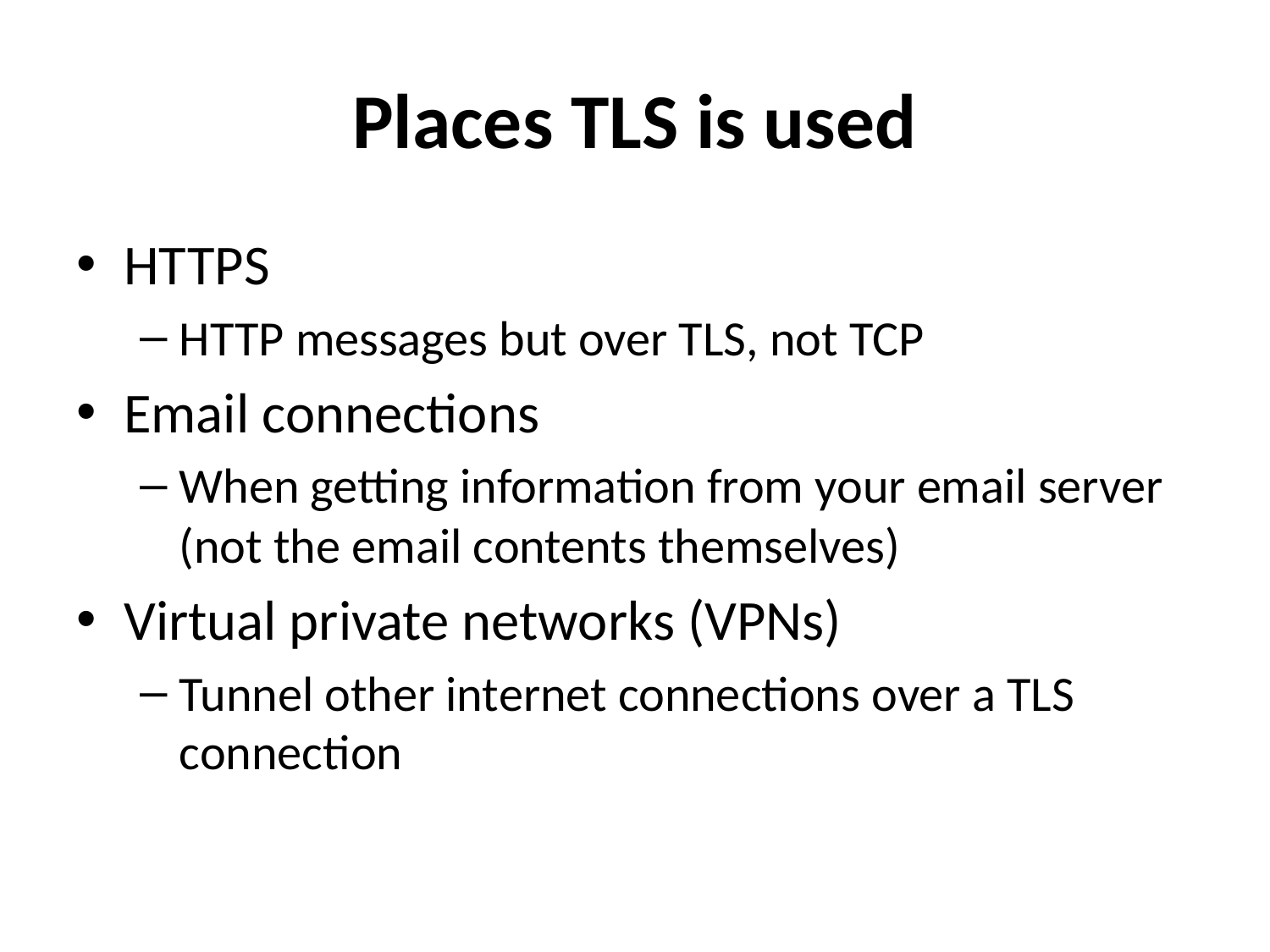

# Places TLS is used
HTTPS
HTTP messages but over TLS, not TCP
Email connections
When getting information from your email server (not the email contents themselves)
Virtual private networks (VPNs)
Tunnel other internet connections over a TLS connection